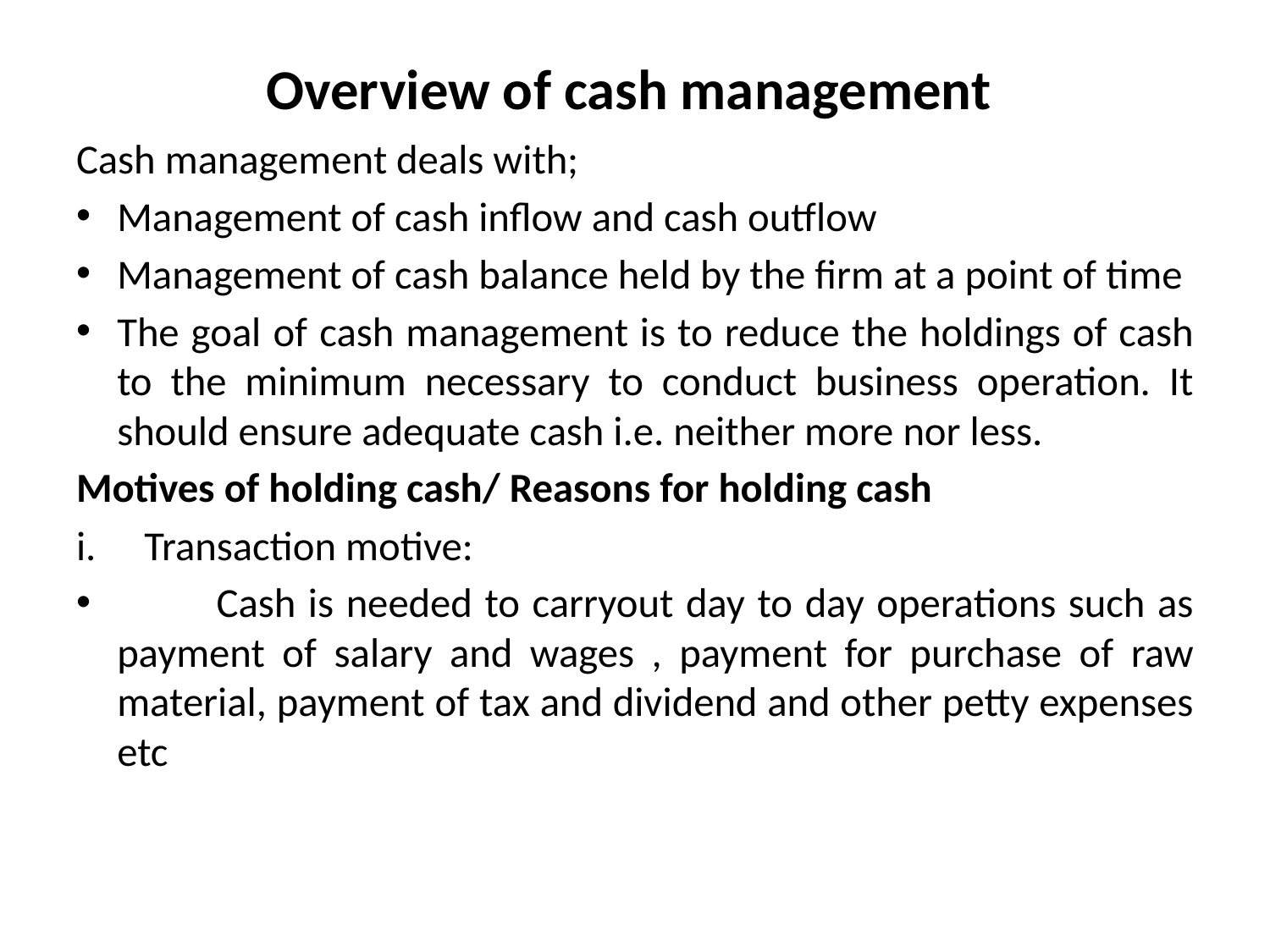

# Overview of cash management
Cash management deals with;
Management of cash inflow and cash outflow
Management of cash balance held by the firm at a point of time
The goal of cash management is to reduce the holdings of cash to the minimum necessary to conduct business operation. It should ensure adequate cash i.e. neither more nor less.
Motives of holding cash/ Reasons for holding cash
Transaction motive:
        Cash is needed to carryout day to day operations such as payment of salary and wages , payment for purchase of raw material, payment of tax and dividend and other petty expenses etc